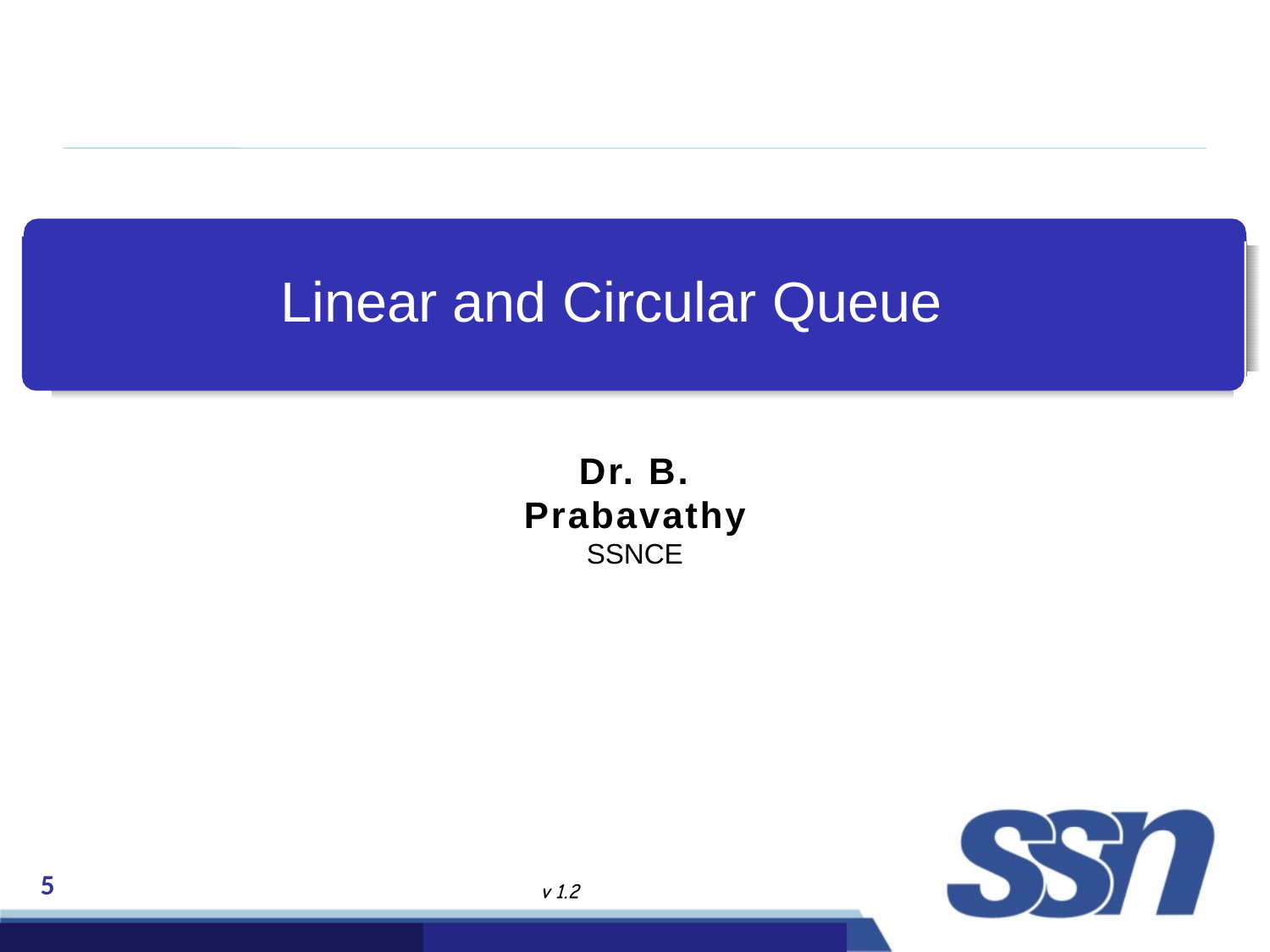

# Linear and Circular Queue

Dr. B. Prabavathy
SSNCE